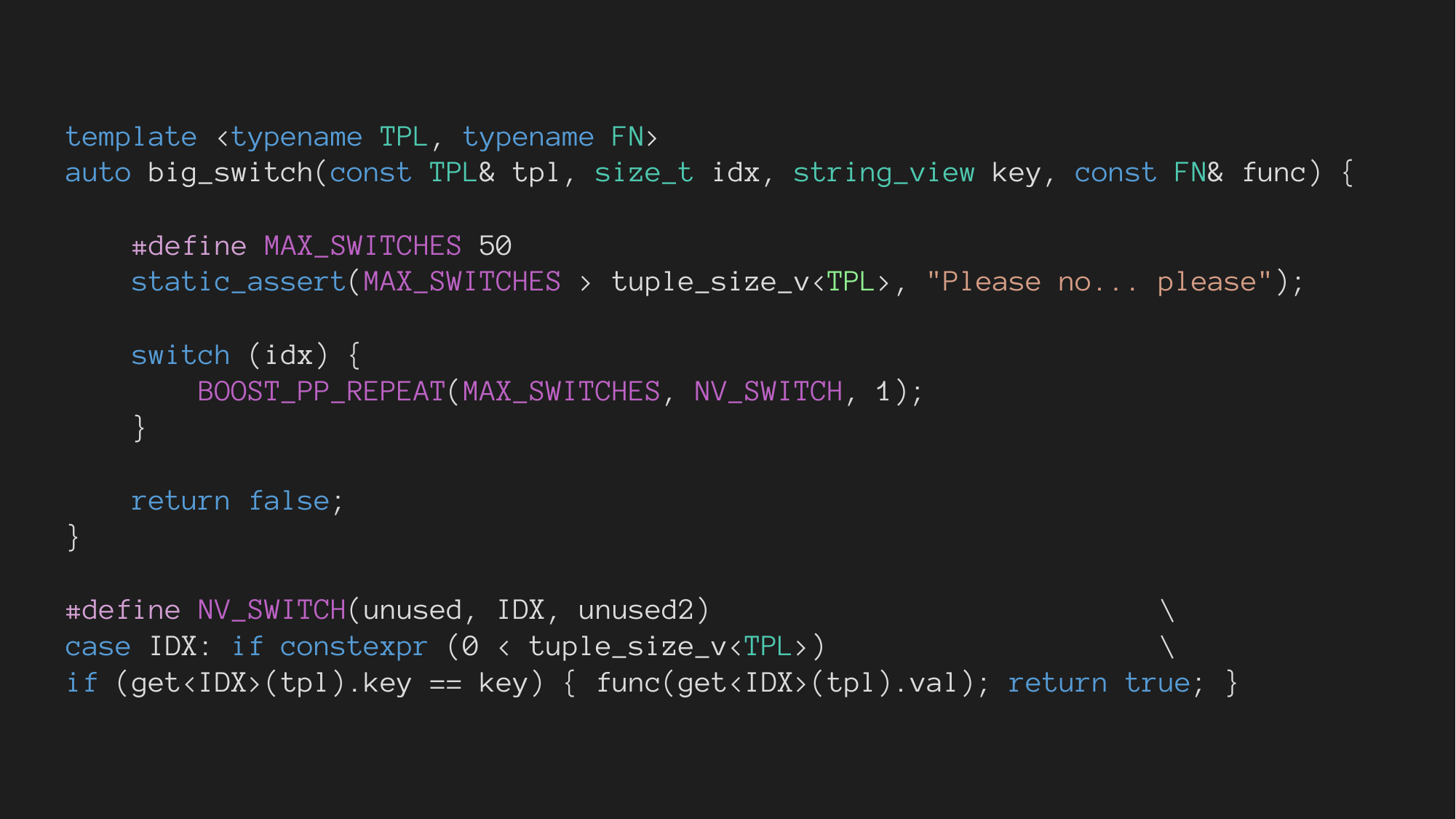

template <typename TPL, typename FN>
auto big_switch(const TPL& tpl, size_t idx, string_view key, const FN& func) {

    #define MAX_SWITCHES 50
    static_assert(MAX_SWITCHES > tuple_size_v<TPL>, "Please no... please");

    switch (idx) {
        BOOST_PP_REPEAT(MAX_SWITCHES, NV_SWITCH, 1);
    }

    return false;
}

#define NV_SWITCH(unused, IDX, unused2)                           \
case IDX: if constexpr (0 < tuple_size_v<TPL>)                    \
if (get<IDX>(tpl).key == key) { func(get<IDX>(tpl).val); return true; }